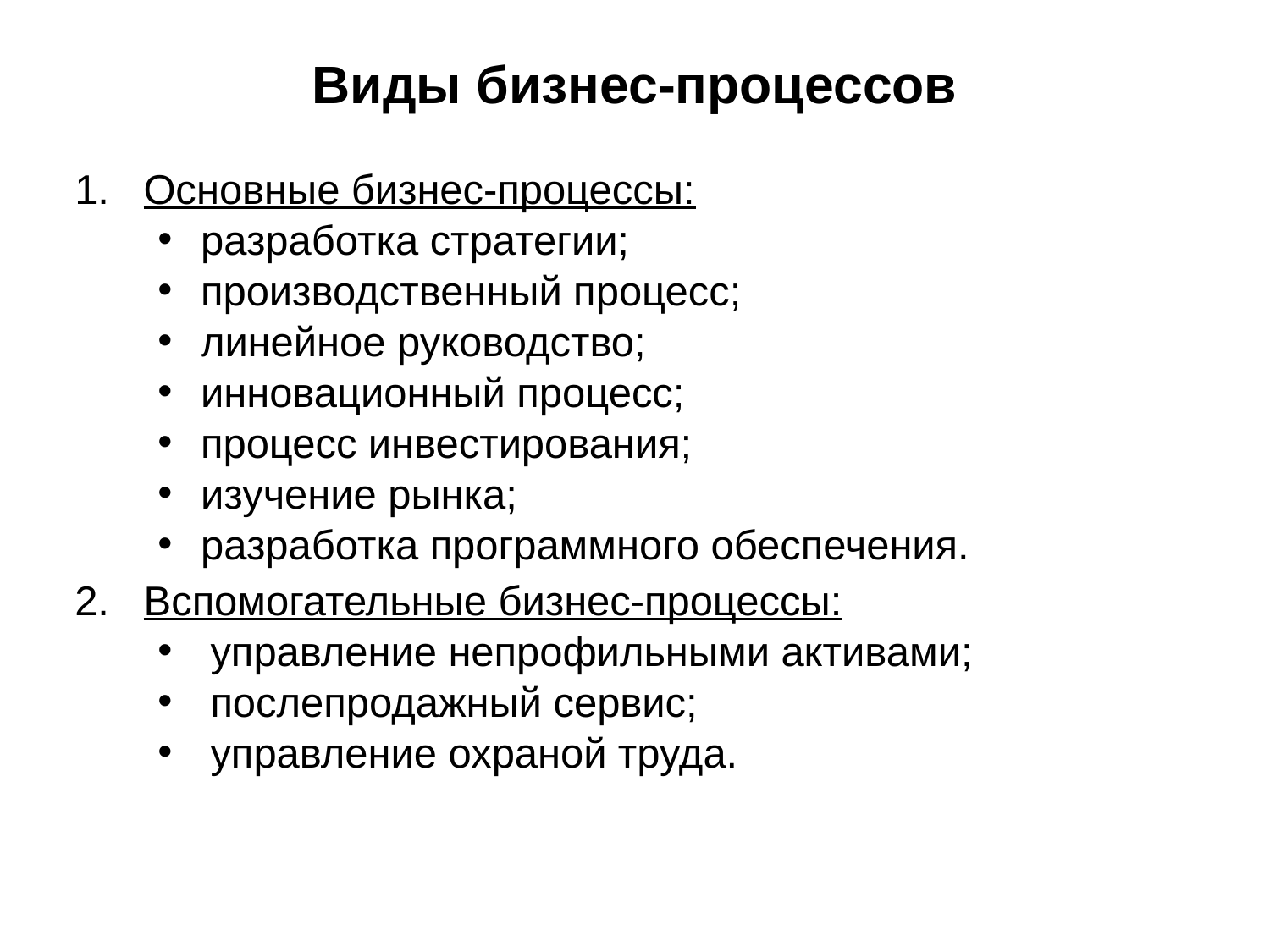

# Виды бизнес-процессов
1.   Основные бизнес-процессы:
разработка стратегии;
производственный процесс;
линейное руководство;
инновационный процесс;
процесс инвестирования;
изучение рынка;
разработка программного обеспечения.
2.   Вспомогательные бизнес-процессы:
управление непрофильными активами;
послепродажный сервис;
управление охраной труда.